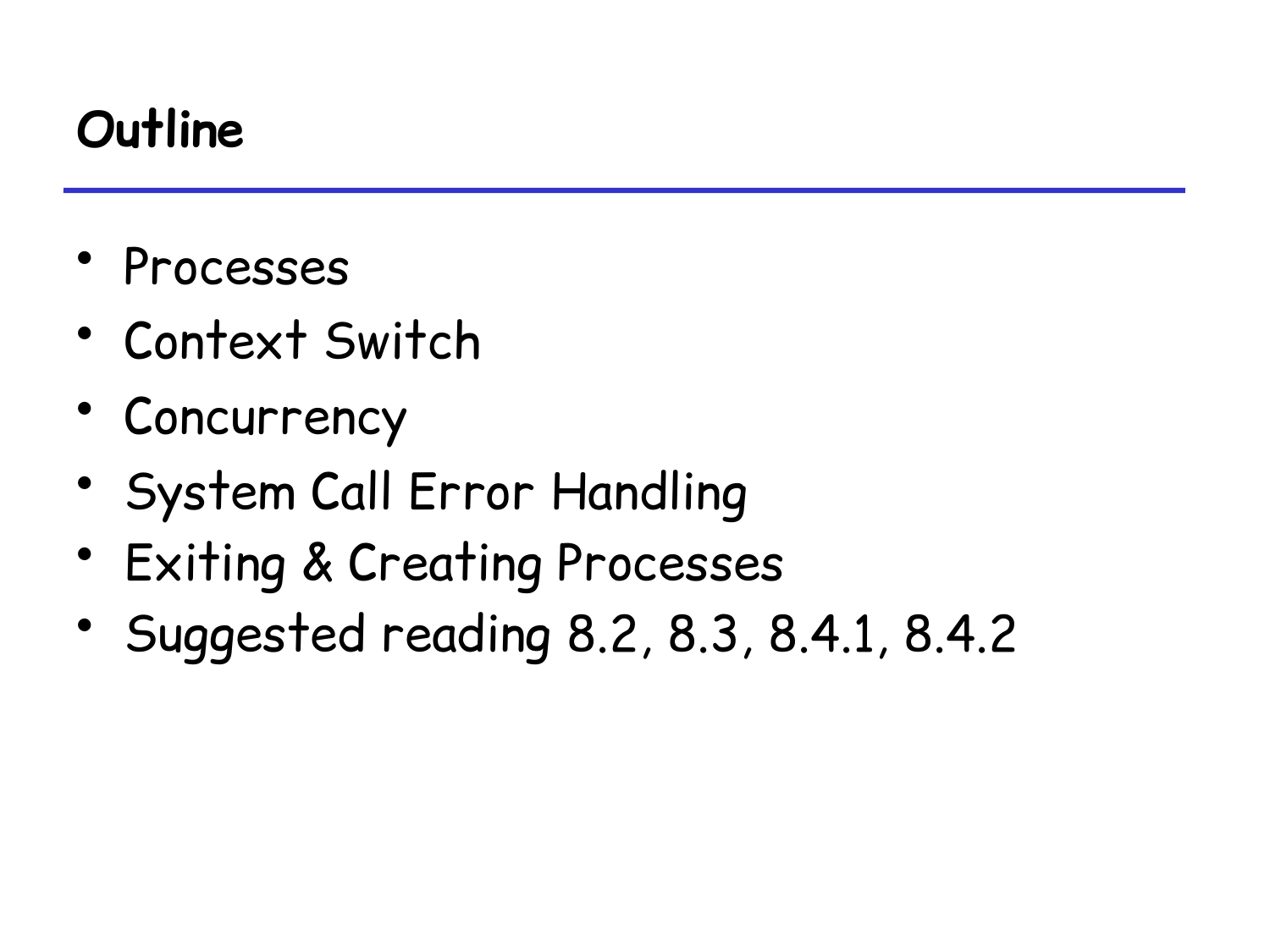

# Outline
Processes
Context Switch
Concurrency
System Call Error Handling
Exiting & Creating Processes
Suggested reading 8.2, 8.3, 8.4.1, 8.4.2
2